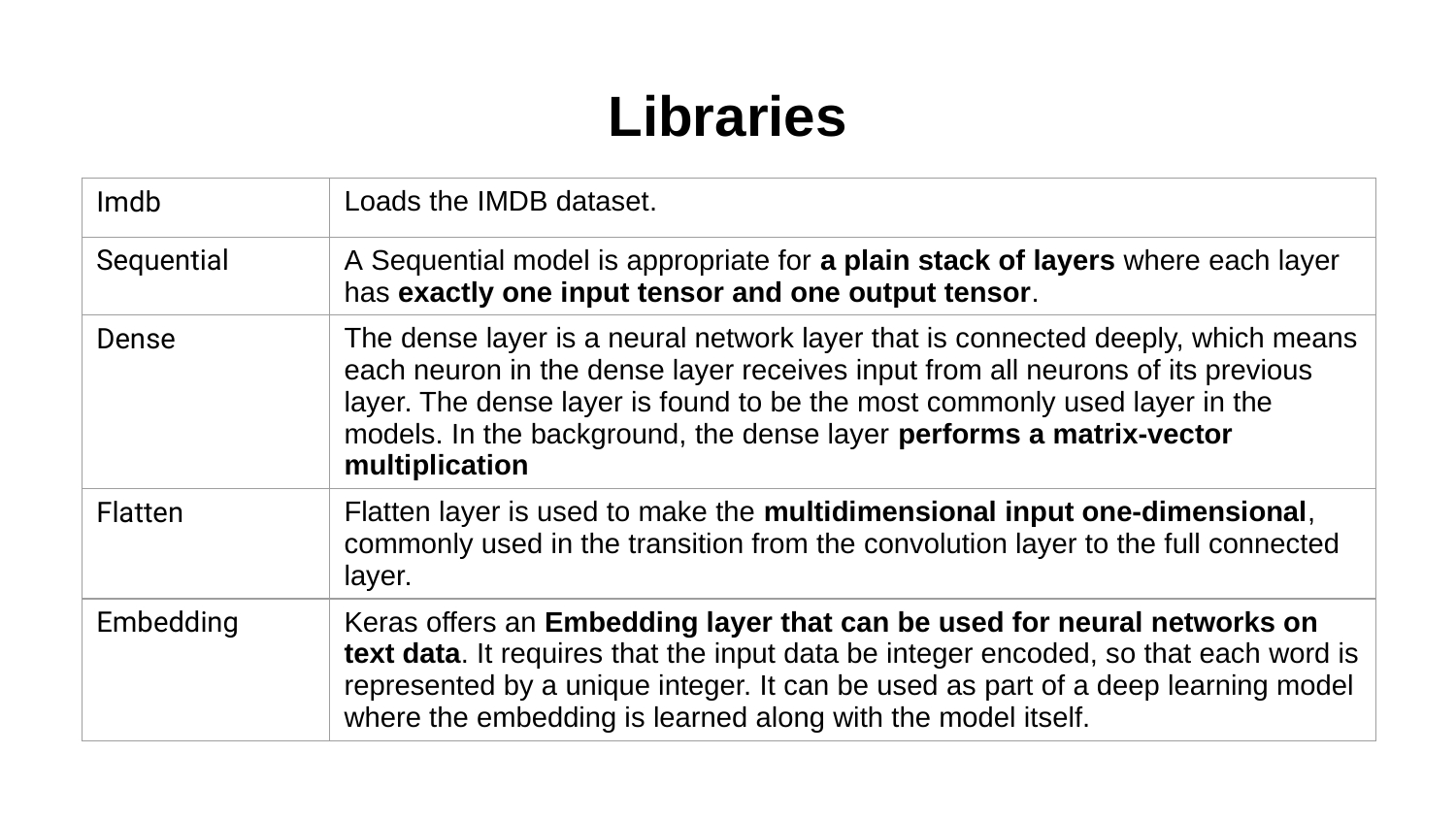

# Libraries
| Imdb | Loads the IMDB dataset. |
| --- | --- |
| Sequential | A Sequential model is appropriate for a plain stack of layers where each layer has exactly one input tensor and one output tensor. |
| Dense | The dense layer is a neural network layer that is connected deeply, which means each neuron in the dense layer receives input from all neurons of its previous layer. The dense layer is found to be the most commonly used layer in the models. In the background, the dense layer performs a matrix-vector multiplication |
| Flatten | Flatten layer is used to make the multidimensional input one-dimensional, commonly used in the transition from the convolution layer to the full connected layer. |
| Embedding | Keras offers an Embedding layer that can be used for neural networks on text data. It requires that the input data be integer encoded, so that each word is represented by a unique integer. It can be used as part of a deep learning model where the embedding is learned along with the model itself. |